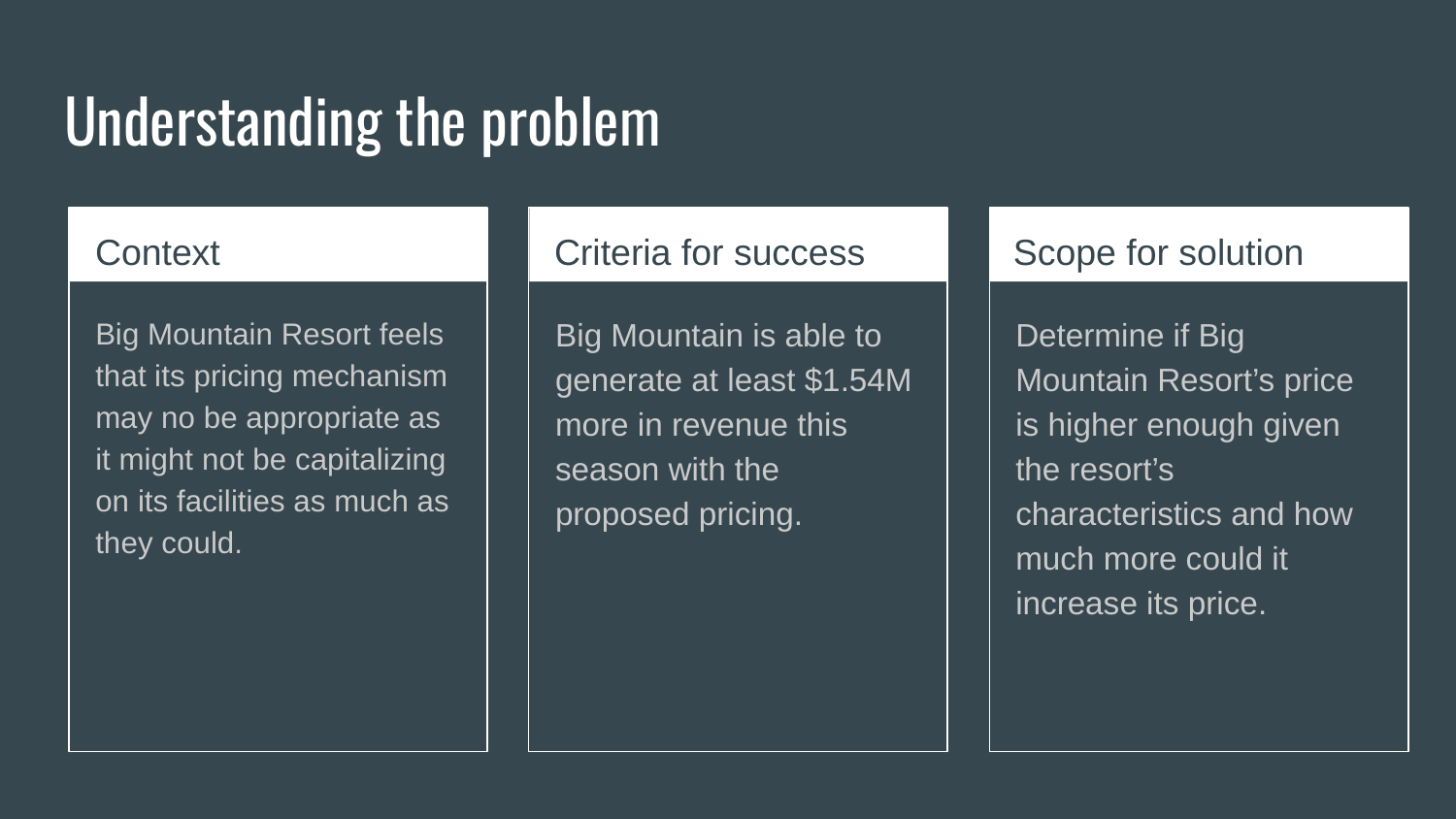

# Understanding the problem

Context

Criteria for success

Scope for solution
Big Mountain Resort feels that its pricing mechanism may no be appropriate as it might not be capitalizing on its facilities as much as they could.
Big Mountain is able to generate at least $1.54M more in revenue this season with the proposed pricing.
Determine if Big Mountain Resort’s price is higher enough given the resort’s characteristics and how much more could it increase its price.